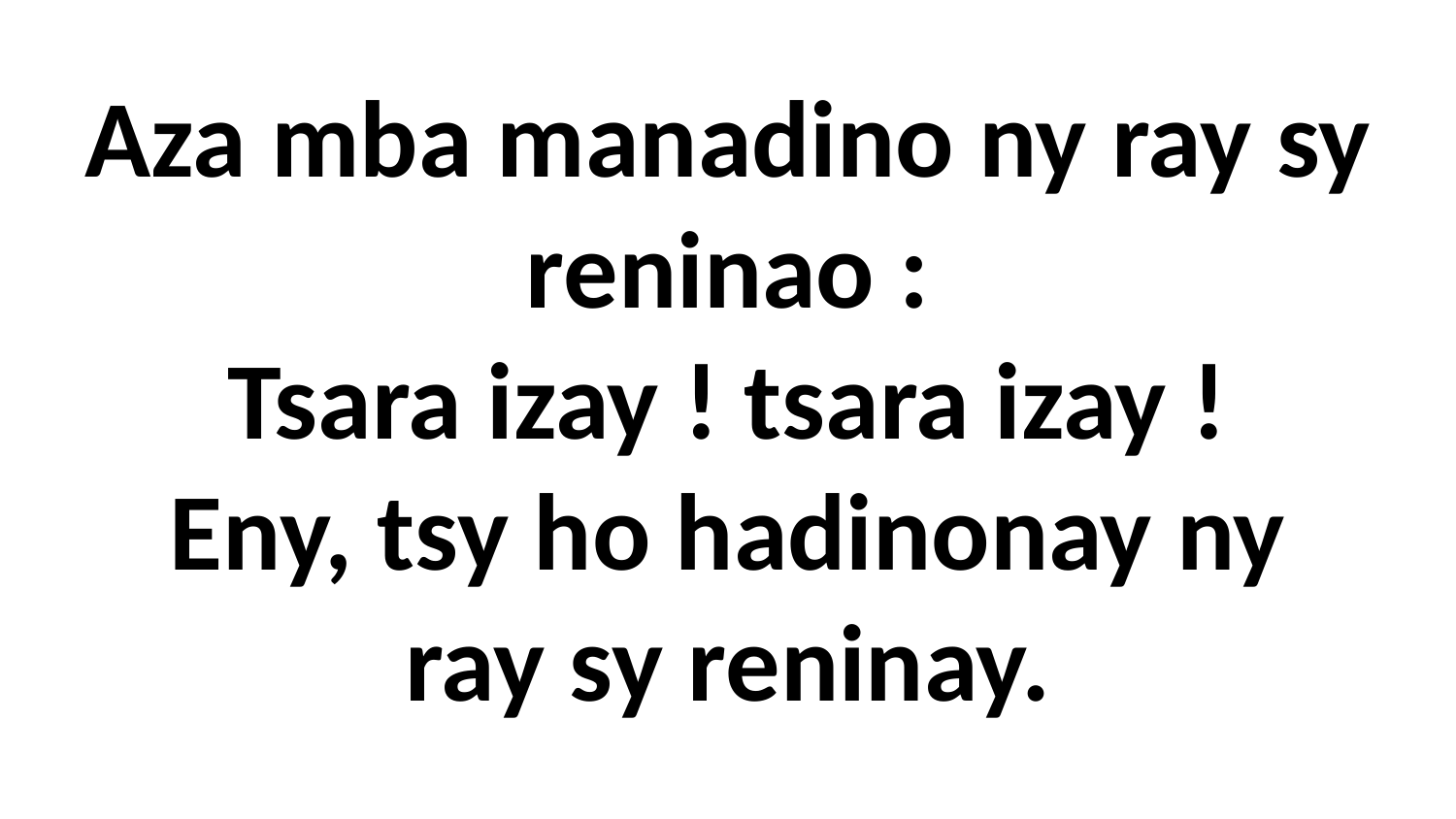

# Aza mba manadino ny ray sy reninao : Tsara izay ! tsara izay ! Eny, tsy ho hadinonay ny ray sy reninay.